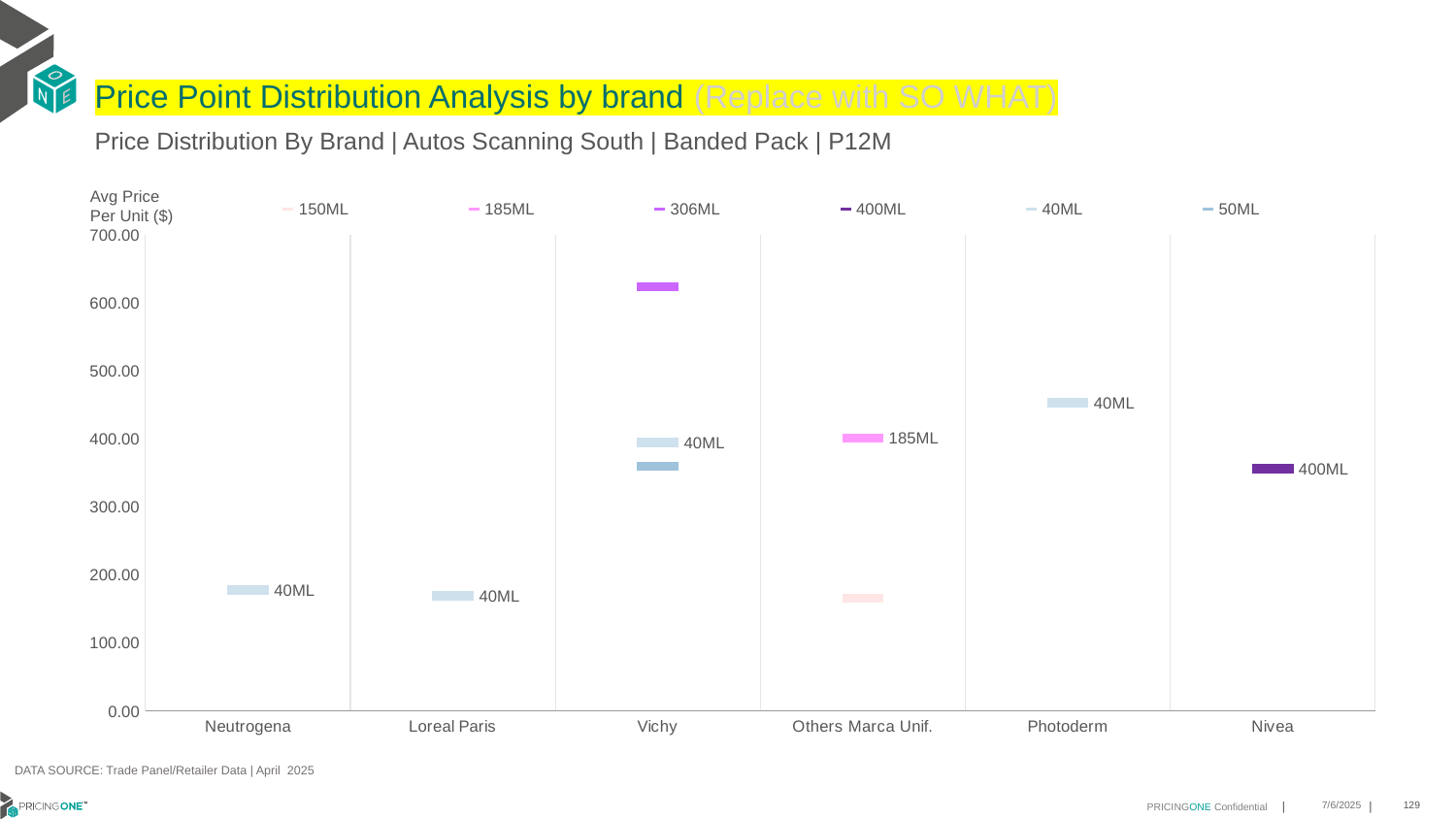

# Price Point Distribution Analysis by brand (Replace with SO WHAT)
Price Distribution By Brand | Autos Scanning South | Banded Pack | P12M

### Chart

| Category | 150ML | 185ML | 306ML | 400ML | 40ML | 50ML |
|---|---|---|---|---|---|---|
| Neutrogena | None | None | None | None | 177.9471 | None |
| Loreal Paris | None | None | None | None | 169.4252 | None |
| Vichy | None | None | 623.5517 | None | 394.7386 | 359.5443 |
| Others Marca Unif. | 165.9515 | 400.9286 | None | None | None | None |
| Photoderm | None | None | None | None | 453.3239 | None |
| Nivea | None | None | None | 356.0513 | None | None |
Avg Price
Per Unit ($)
DATA SOURCE: Trade Panel/Retailer Data | April  2025
7/6/2025
129